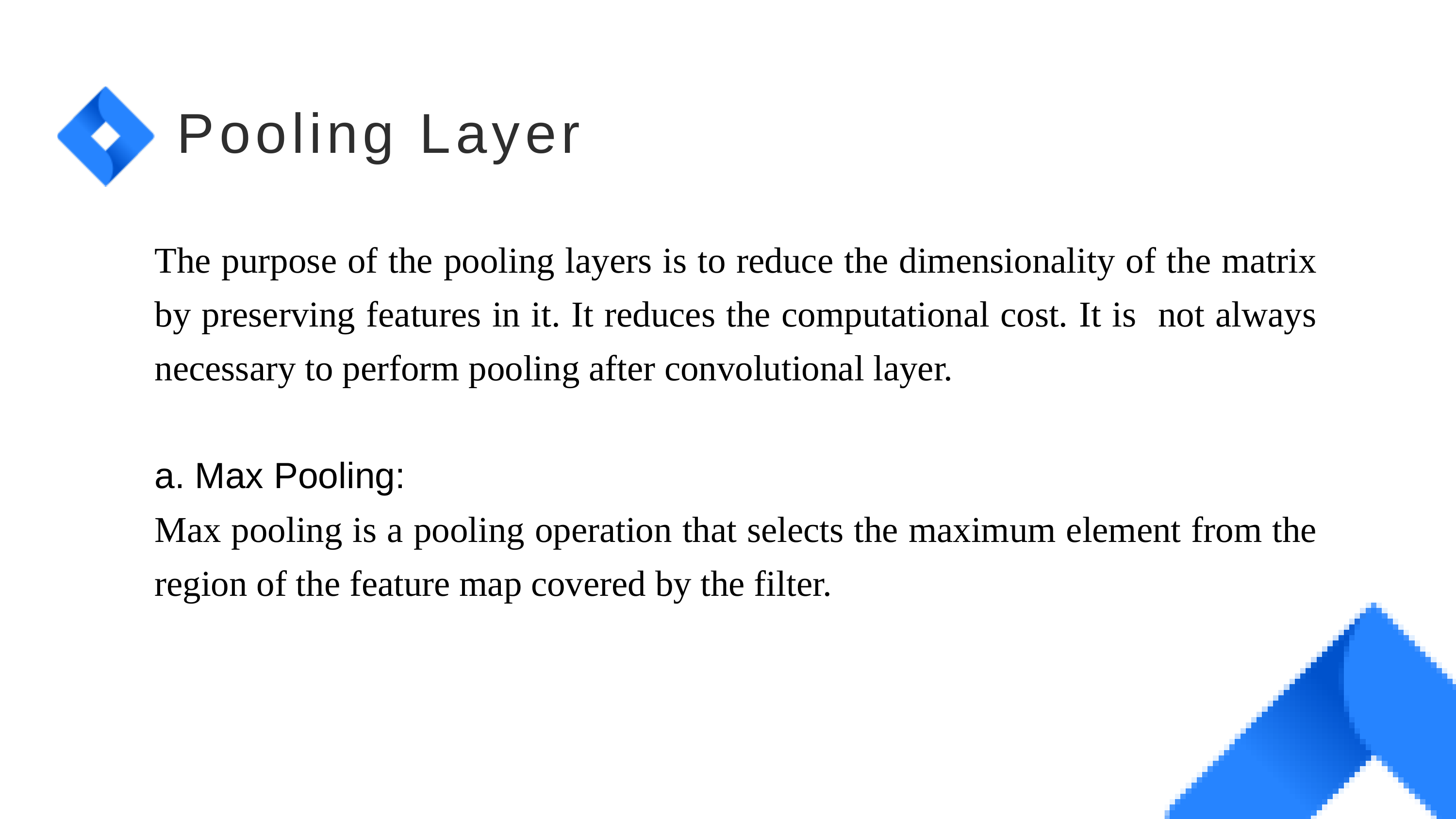

Pooling Layer
The purpose of the pooling layers is to reduce the dimensionality of the matrix by preserving features in it. It reduces the computational cost. It is  not always necessary to perform pooling after convolutional layer.

a. Max Pooling:
Max pooling is a pooling operation that selects the maximum element from the region of the feature map covered by the filter.